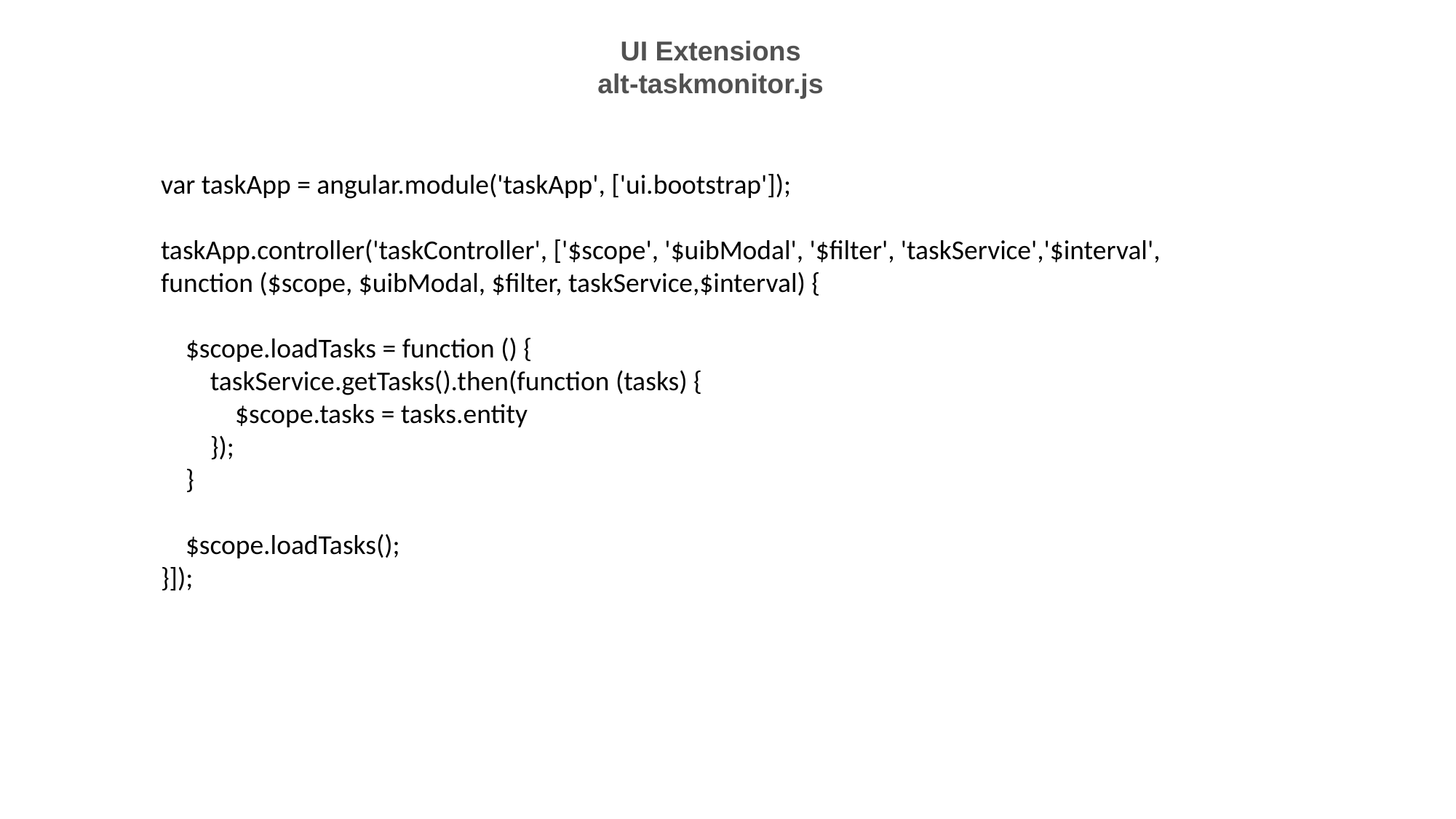

UI Extensions
alt-taskmonitor.js
var taskApp = angular.module('taskApp', ['ui.bootstrap']);

taskApp.controller('taskController', ['$scope', '$uibModal', '$filter', 'taskService','$interval', function ($scope, $uibModal, $filter, taskService,$interval) {

    $scope.loadTasks = function () {
        taskService.getTasks().then(function (tasks) {
            $scope.tasks = tasks.entity
        });
    }

    $scope.loadTasks();
}]);